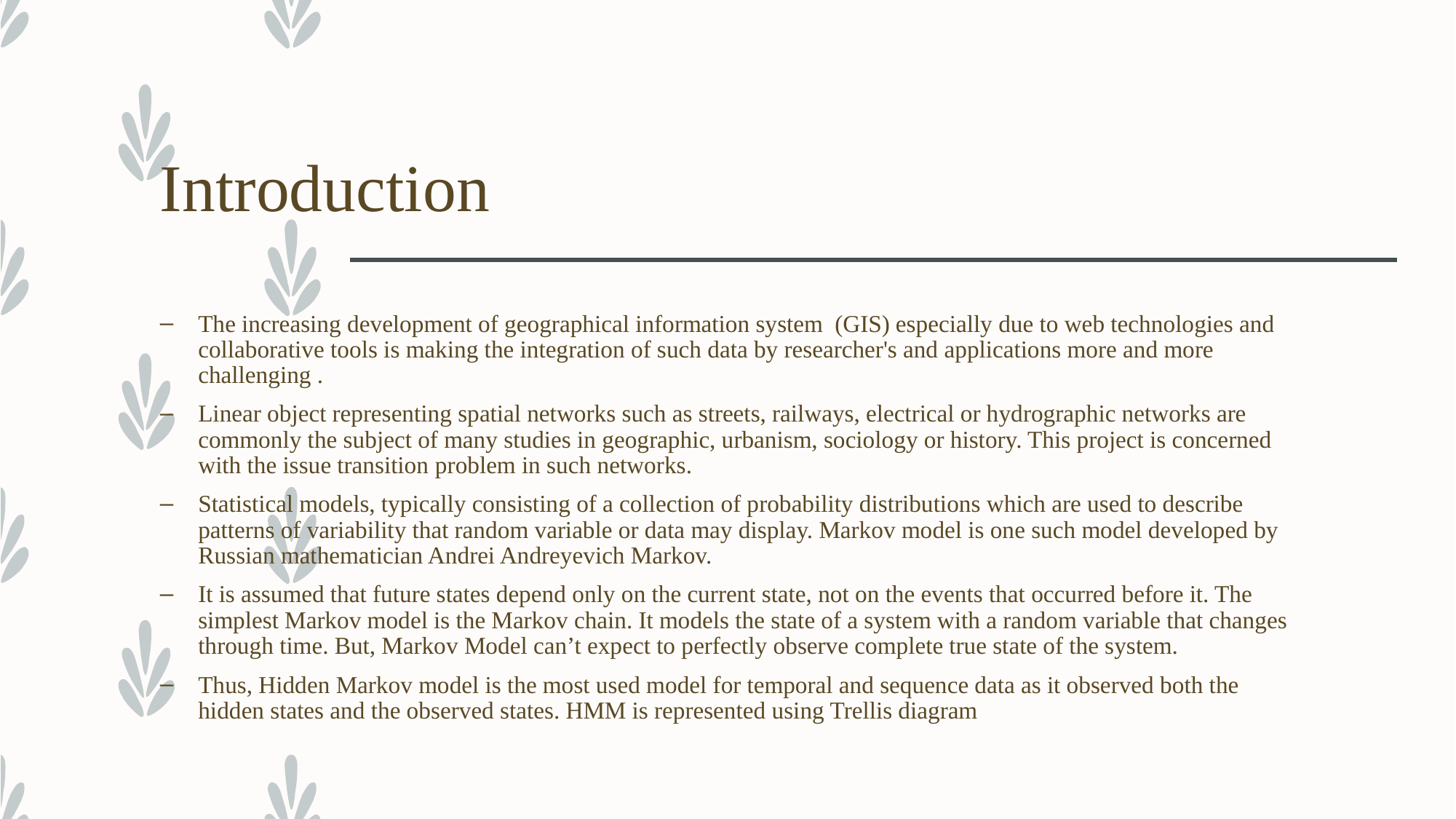

# Introduction

The increasing development of geographical information system  (GIS) especially due to web technologies and collaborative tools is making the integration of such data by researcher's and applications more and more challenging .
Linear object representing spatial networks such as streets, railways, electrical or hydrographic networks are commonly the subject of many studies in geographic, urbanism, sociology or history. This project is concerned with the issue transition problem in such networks.
Statistical models, typically consisting of a collection of probability distributions which are used to describe patterns of variability that random variable or data may display. Markov model is one such model developed by Russian mathematician Andrei Andreyevich Markov.
It is assumed that future states depend only on the current state, not on the events that occurred before it. The simplest Markov model is the Markov chain. It models the state of a system with a random variable that changes through time. But, Markov Model can’t expect to perfectly observe complete true state of the system.
Thus, Hidden Markov model is the most used model for temporal and sequence data as it observed both the hidden states and the observed states. HMM is represented using Trellis diagram